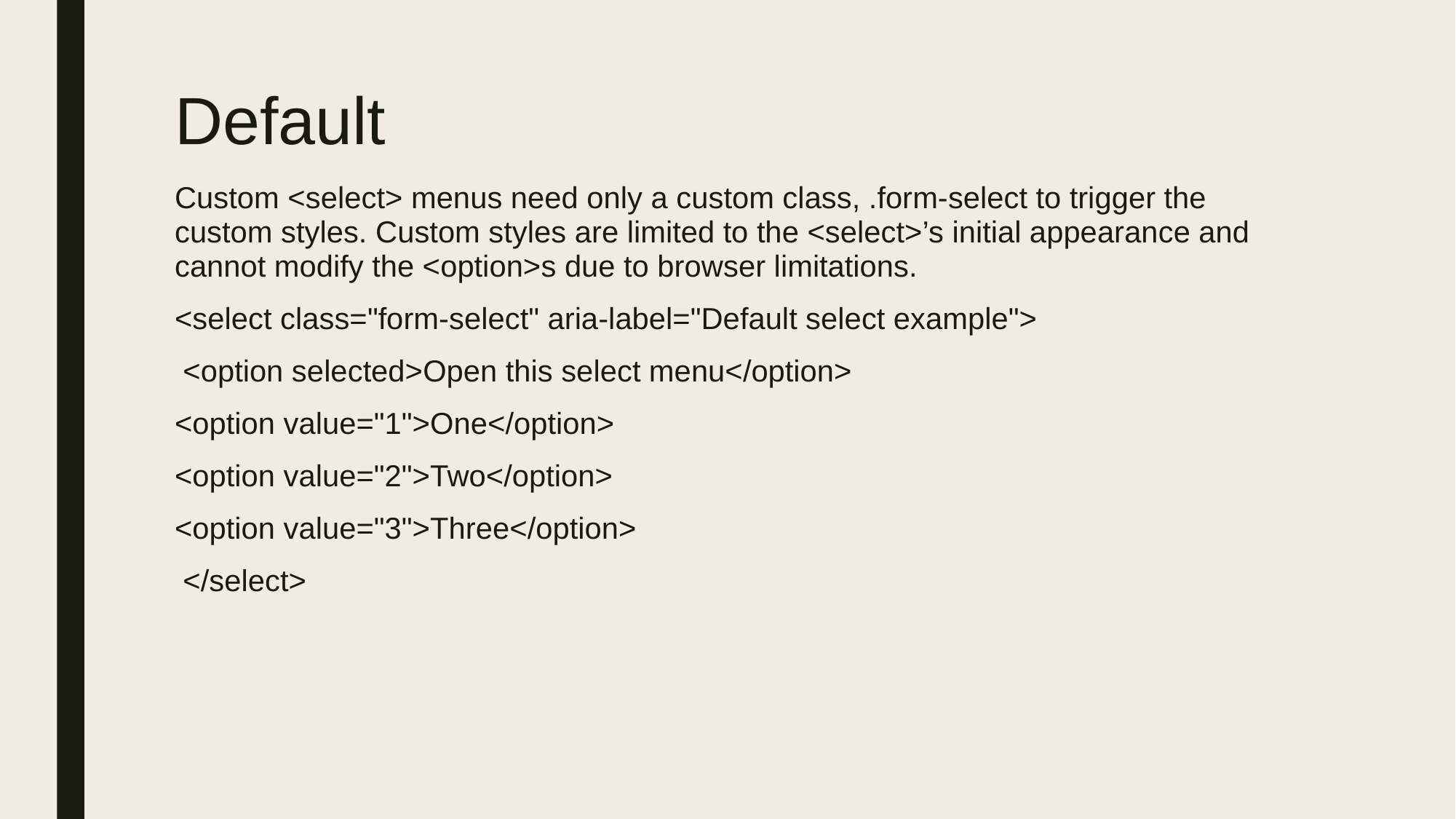

# Default
Custom <select> menus need only a custom class, .form-select to trigger the custom styles. Custom styles are limited to the <select>’s initial appearance and cannot modify the <option>s due to browser limitations.
<select class="form-select" aria-label="Default select example">
 <option selected>Open this select menu</option>
<option value="1">One</option>
<option value="2">Two</option>
<option value="3">Three</option>
 </select>